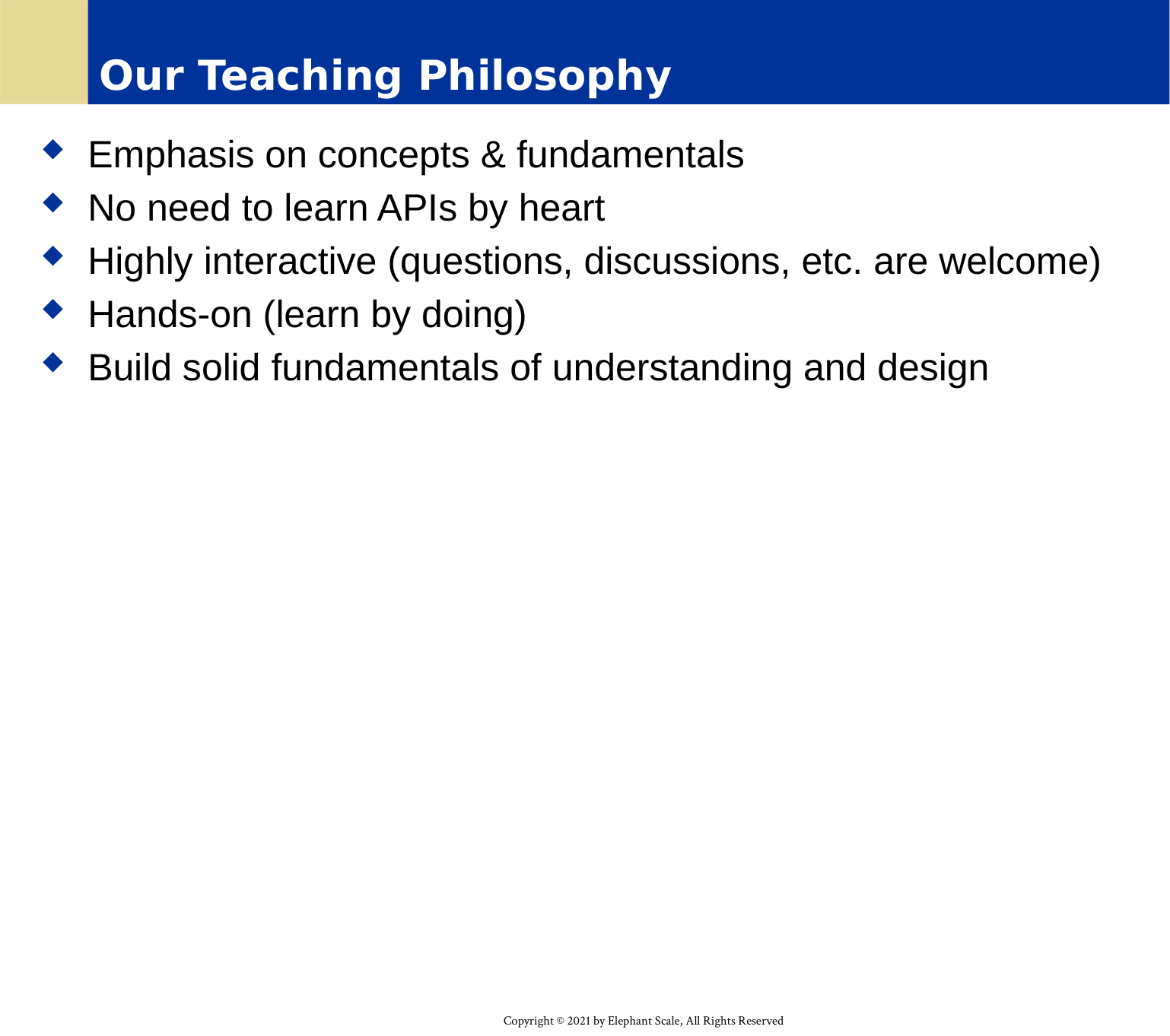

# Our Teaching Philosophy
 Emphasis on concepts & fundamentals
 No need to learn APIs by heart
 Highly interactive (questions, discussions, etc. are welcome)
 Hands-on (learn by doing)
 Build solid fundamentals of understanding and design
Copyright © 2021 by Elephant Scale, All Rights Reserved